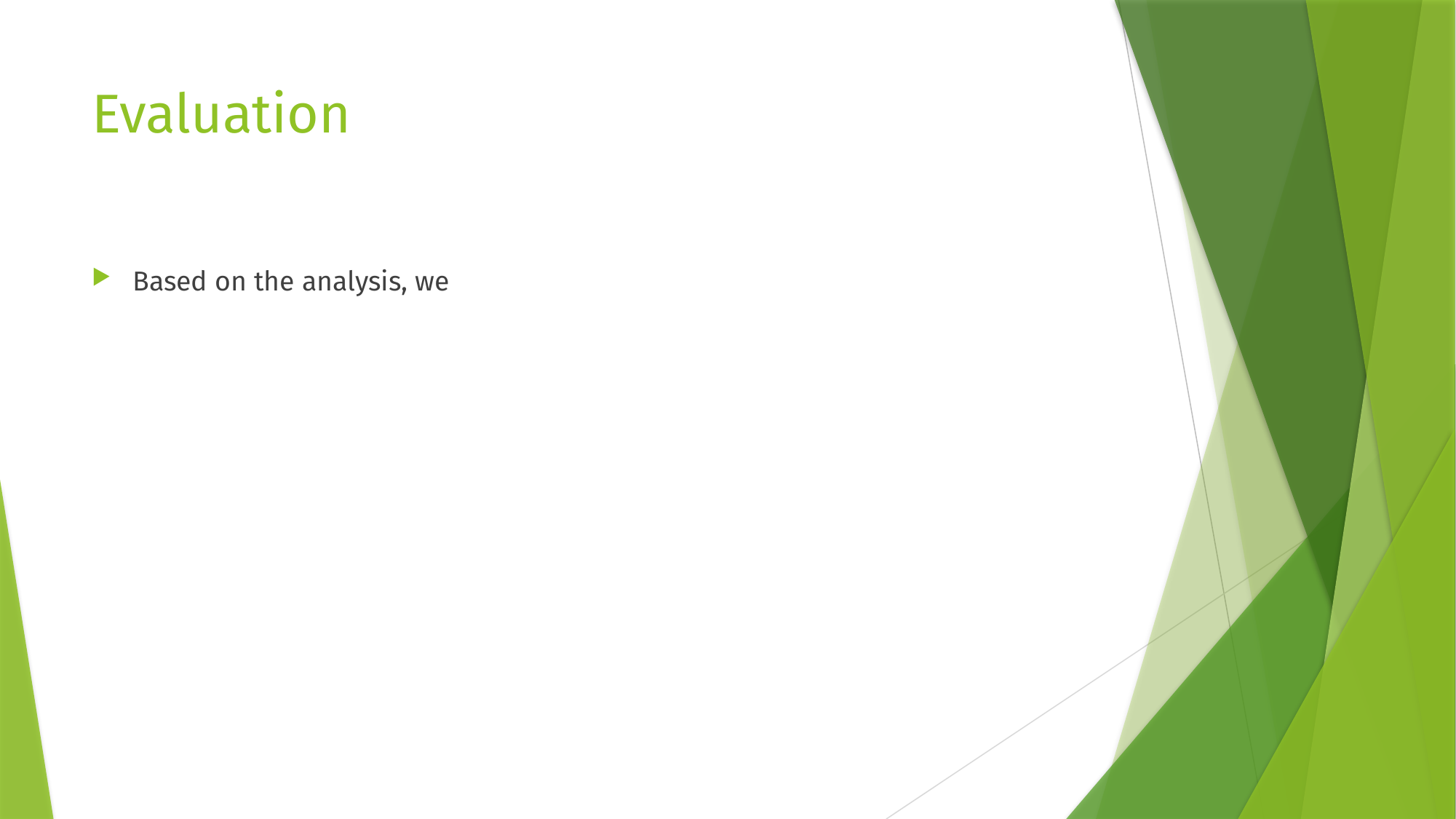

# Evaluation
Based on the analysis, we